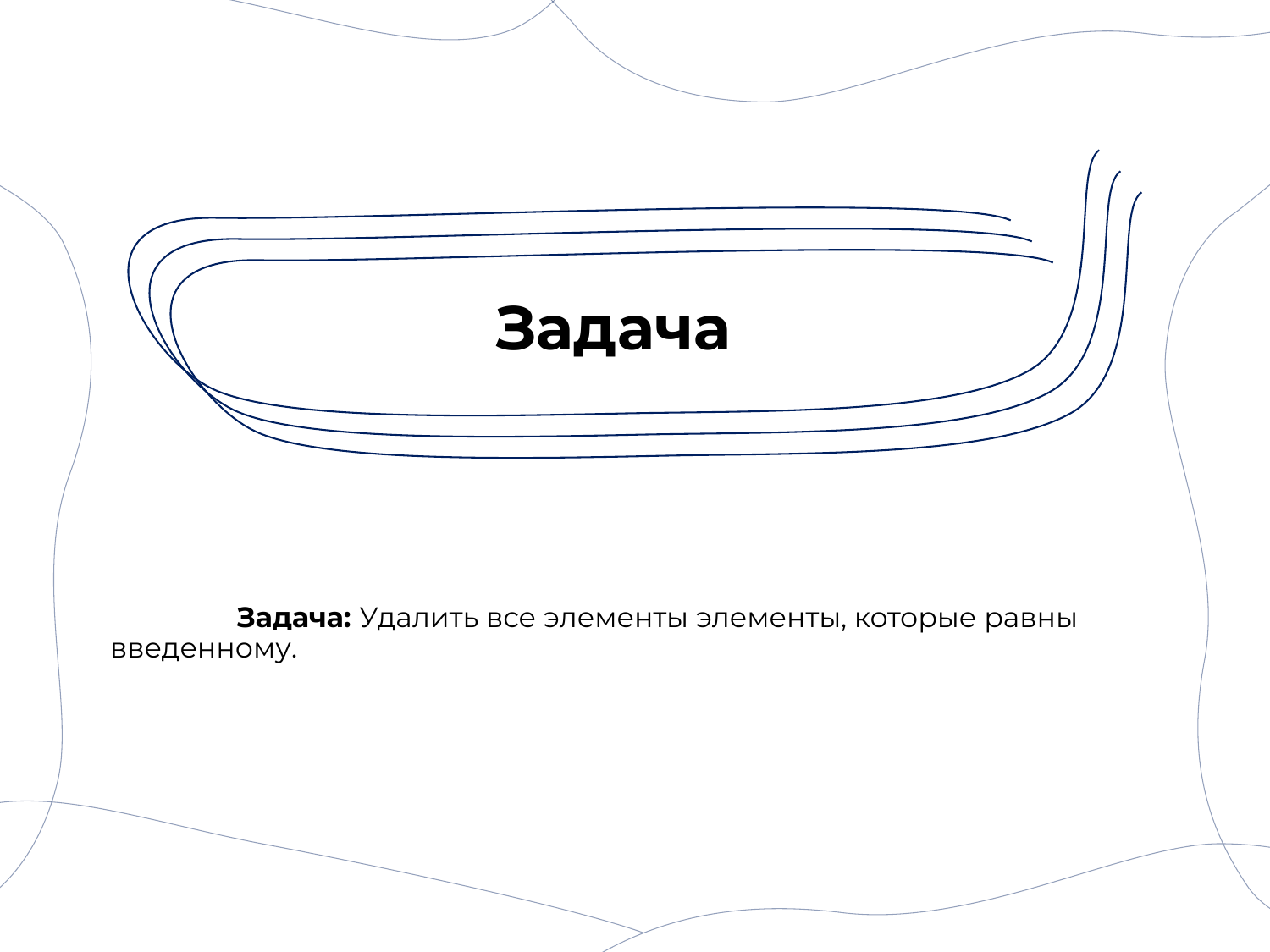

# Задача

	Задача: Удалить все элементы элементы, которые равны введенному.